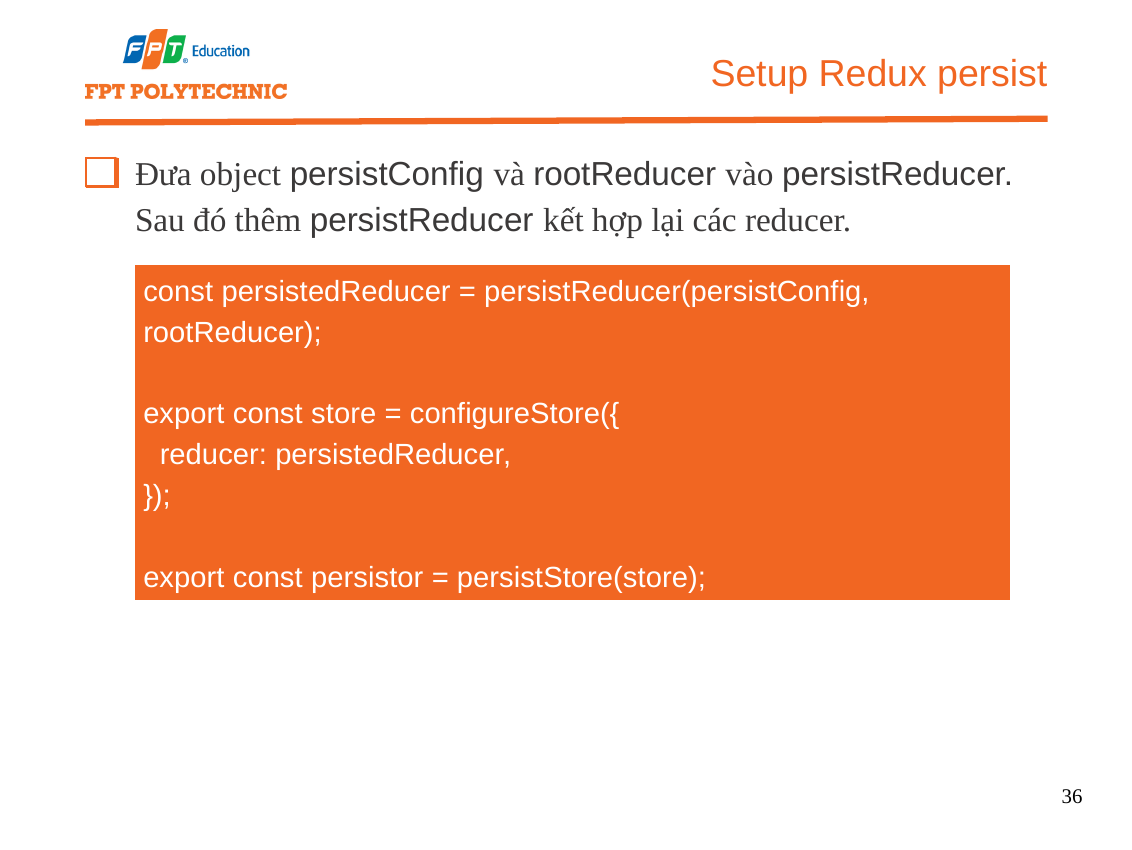

Setup Redux persist

Đưa object persistConfig và rootReducer vào persistReducer. Sau đó thêm persistReducer kết hợp lại các reducer.

const persistedReducer = persistReducer(persistConfig, rootReducer);

export const store = configureStore({
  reducer: persistedReducer,
});

export const persistor = persistStore(store);
36